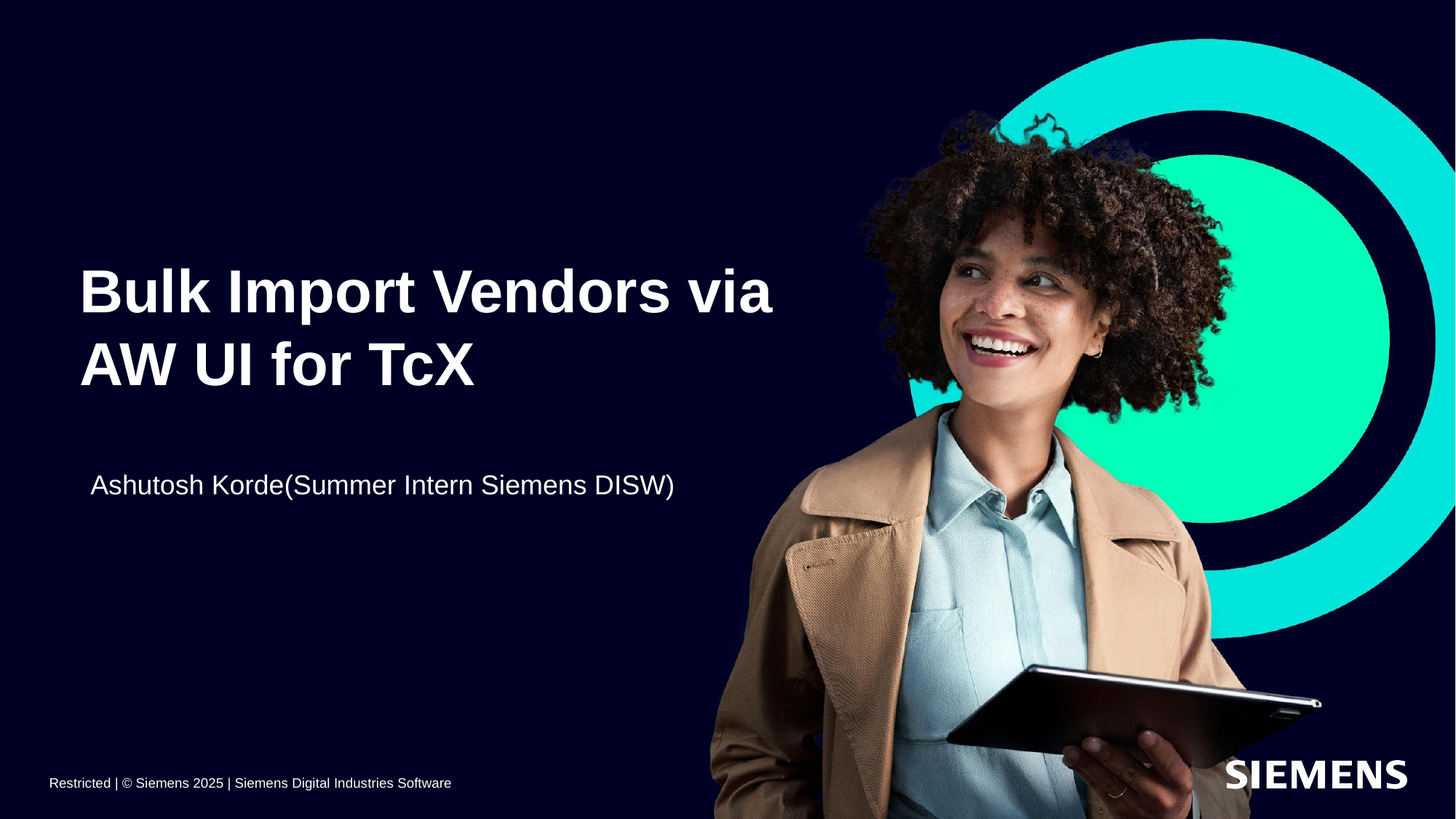

# Bulk Import Vendors via AW UI for TcX
Ashutosh Korde(Summer Intern Siemens DISW)
Restricted | © Siemens 2025 | Siemens Digital Industries Software